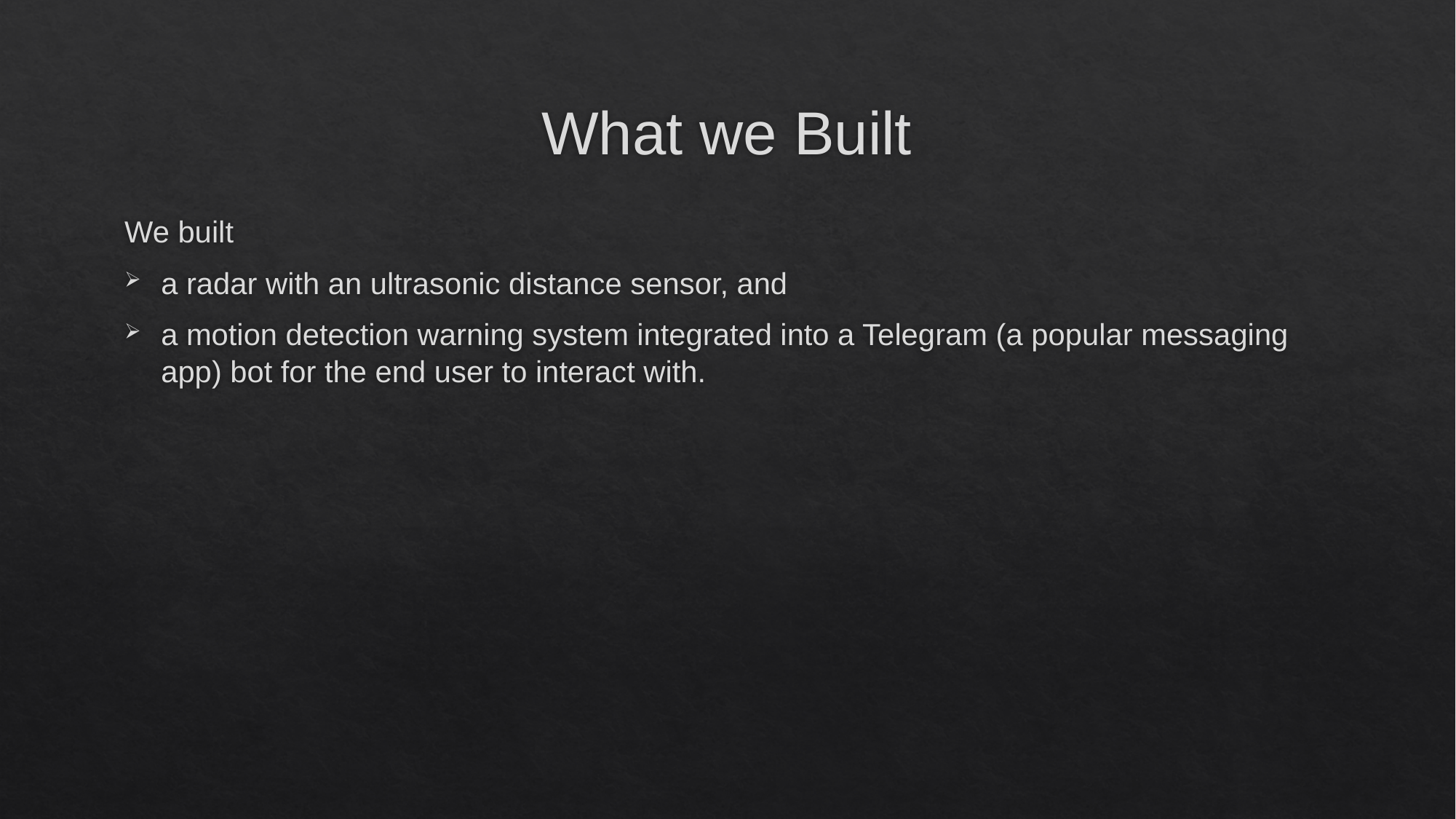

# What we Built
We built
a radar with an ultrasonic distance sensor, and
a motion detection warning system integrated into a Telegram (a popular messaging app) bot for the end user to interact with.